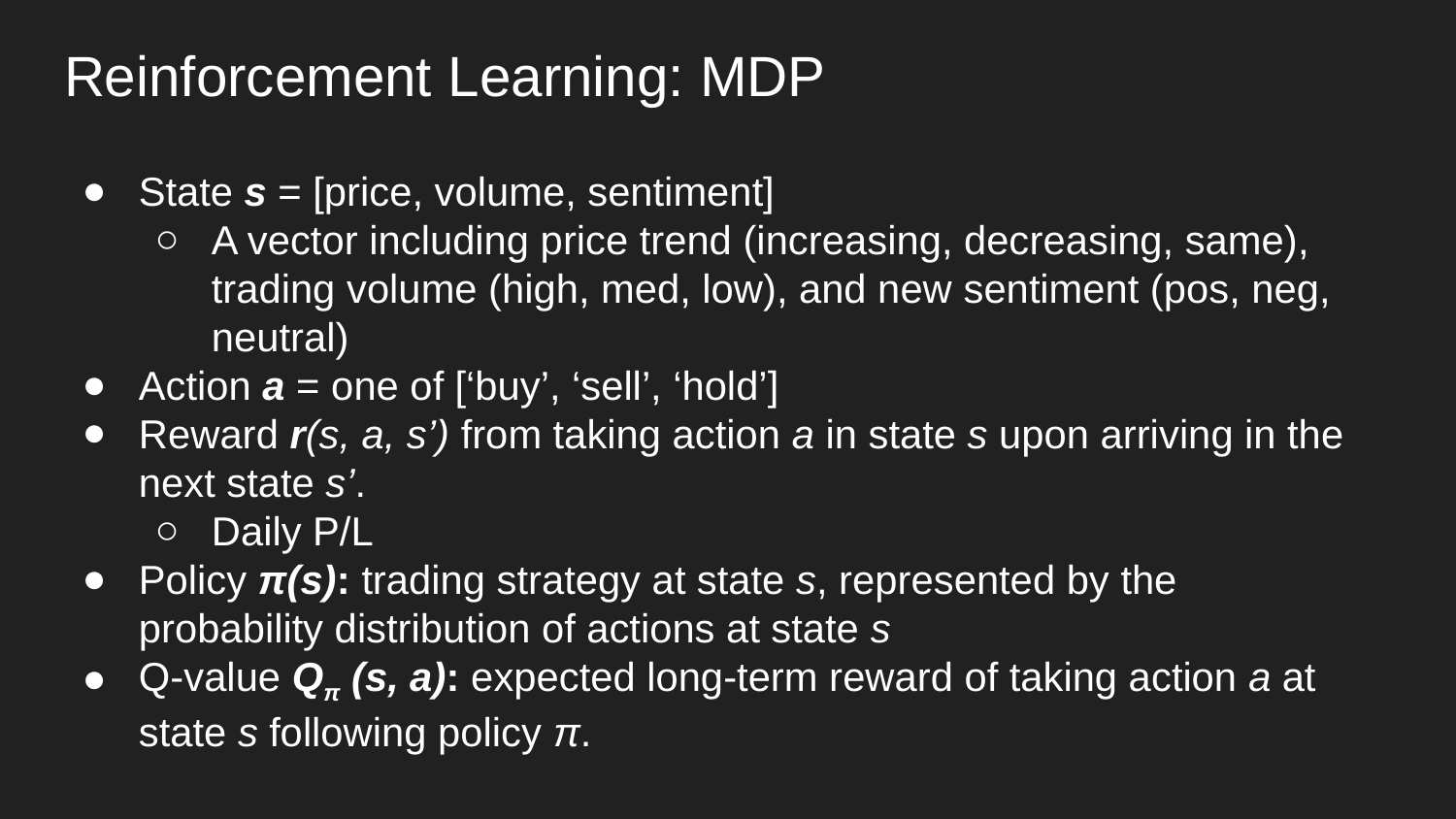

# Reinforcement Learning: MDP
State s = [price, volume, sentiment]
A vector including price trend (increasing, decreasing, same), trading volume (high, med, low), and new sentiment (pos, neg, neutral)
Action a = one of [‘buy’, ‘sell’, ‘hold’]
Reward r(s, a, s’) from taking action a in state s upon arriving in the next state s’.
Daily P/L
Policy π(s): trading strategy at state s, represented by the probability distribution of actions at state s
Q-value Qπ (s, a): expected long-term reward of taking action a at state s following policy π.